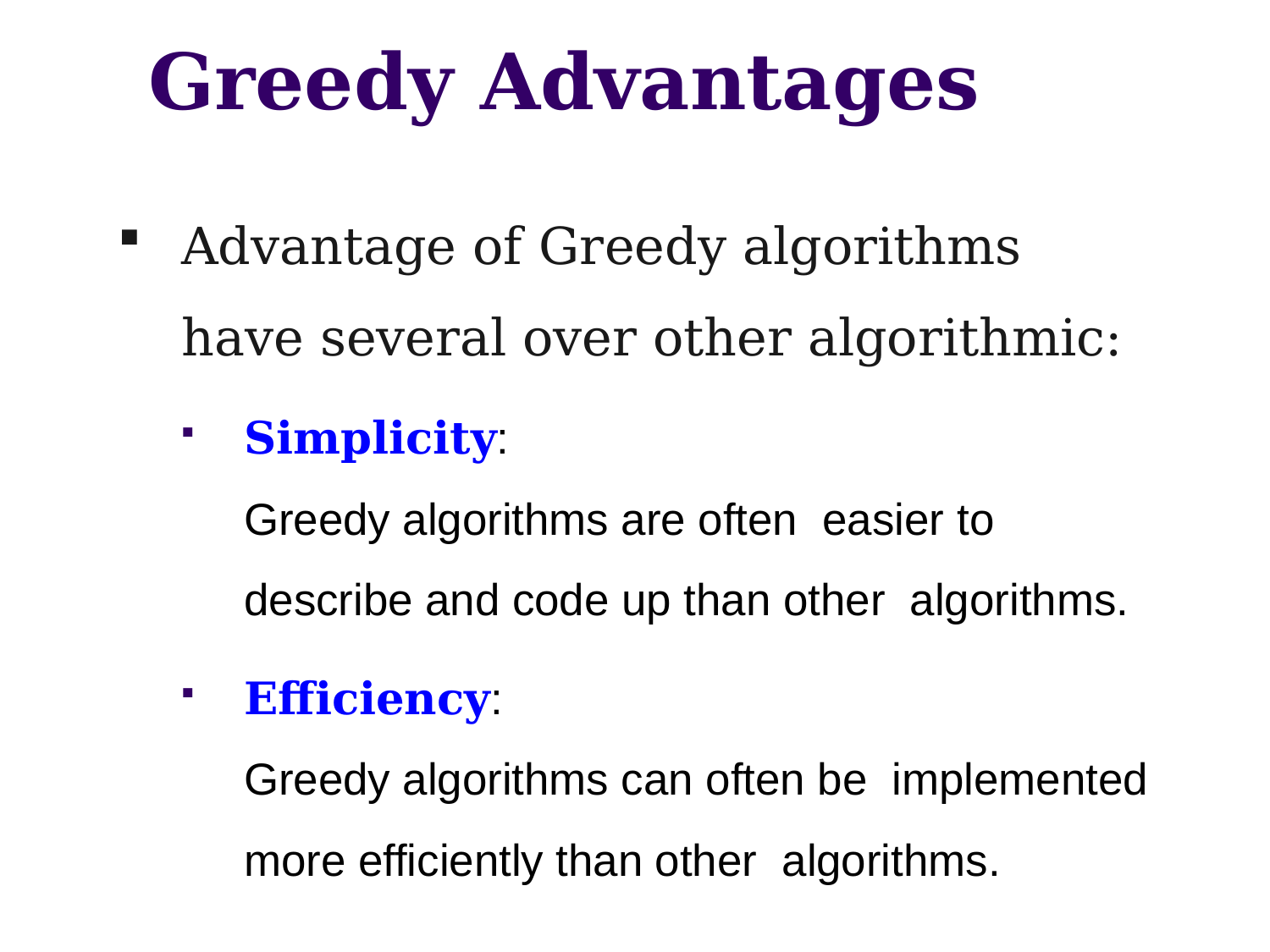

# Greedy Advantages
Advantage of Greedy algorithms have several over other algorithmic:
Simplicity:
Greedy algorithms are often  easier to describe and code up than other  algorithms.
Efficiency:
Greedy algorithms can often be  implemented more efficiently than other  algorithms.